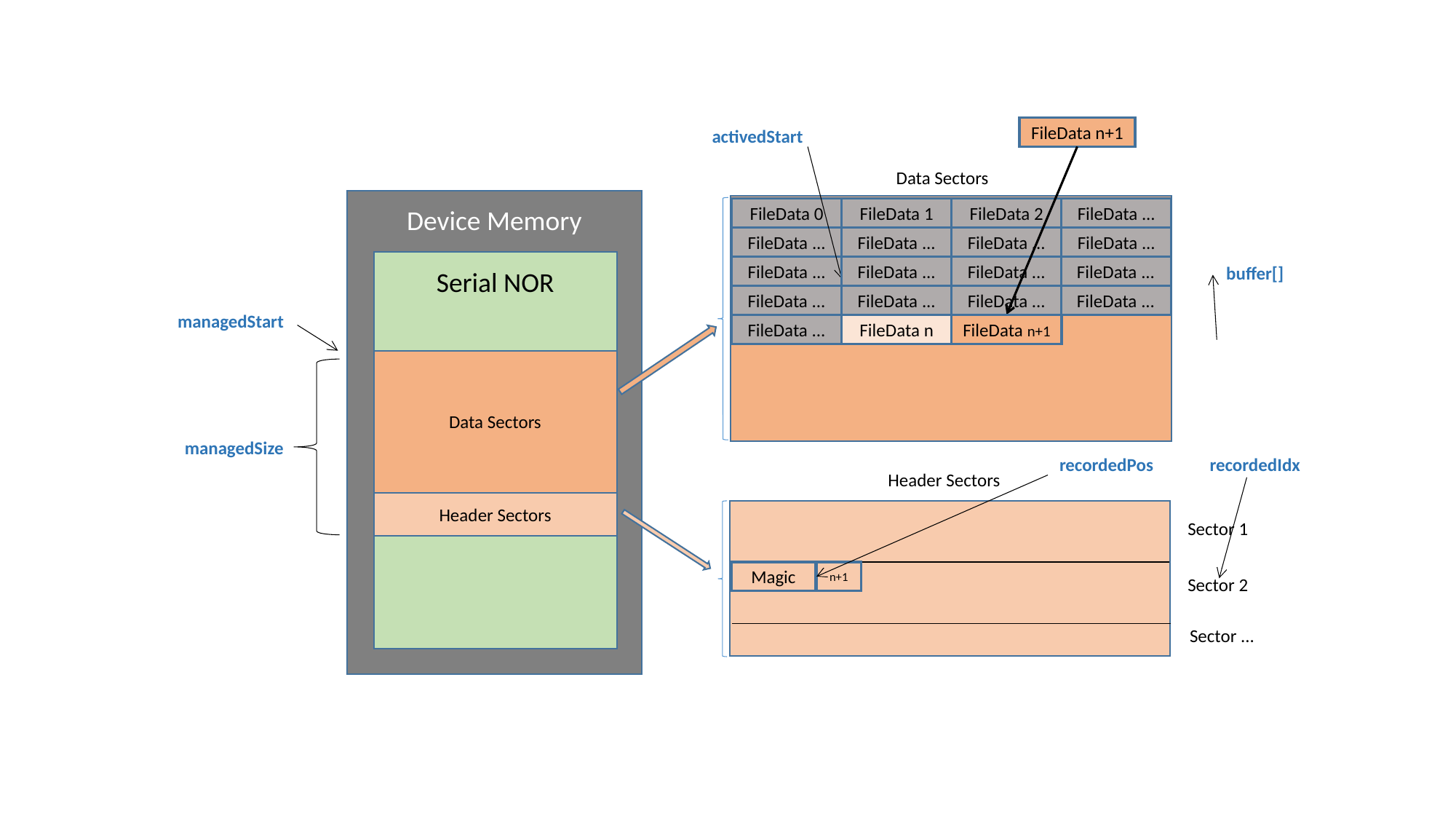

activedStart
FileData n+1
Data Sectors

Device Memory

FileData 0
FileData 1
FileData 2
FileData ...
FileData ...
FileData ...
FileData ...
FileData ...

Serial NOR

buffer[]
FileData ...
FileData ...
FileData ...
FileData ...
FileData ...
FileData ...
FileData ...
FileData ...
managedStart
FileData ...
FileData n
FileData n+1
Data Sectors

managedSize
recordedPos
recordedIdx
Header Sectors
Header Sectors

Sector 1

Magic
n+1

Sector 2
Sector ...